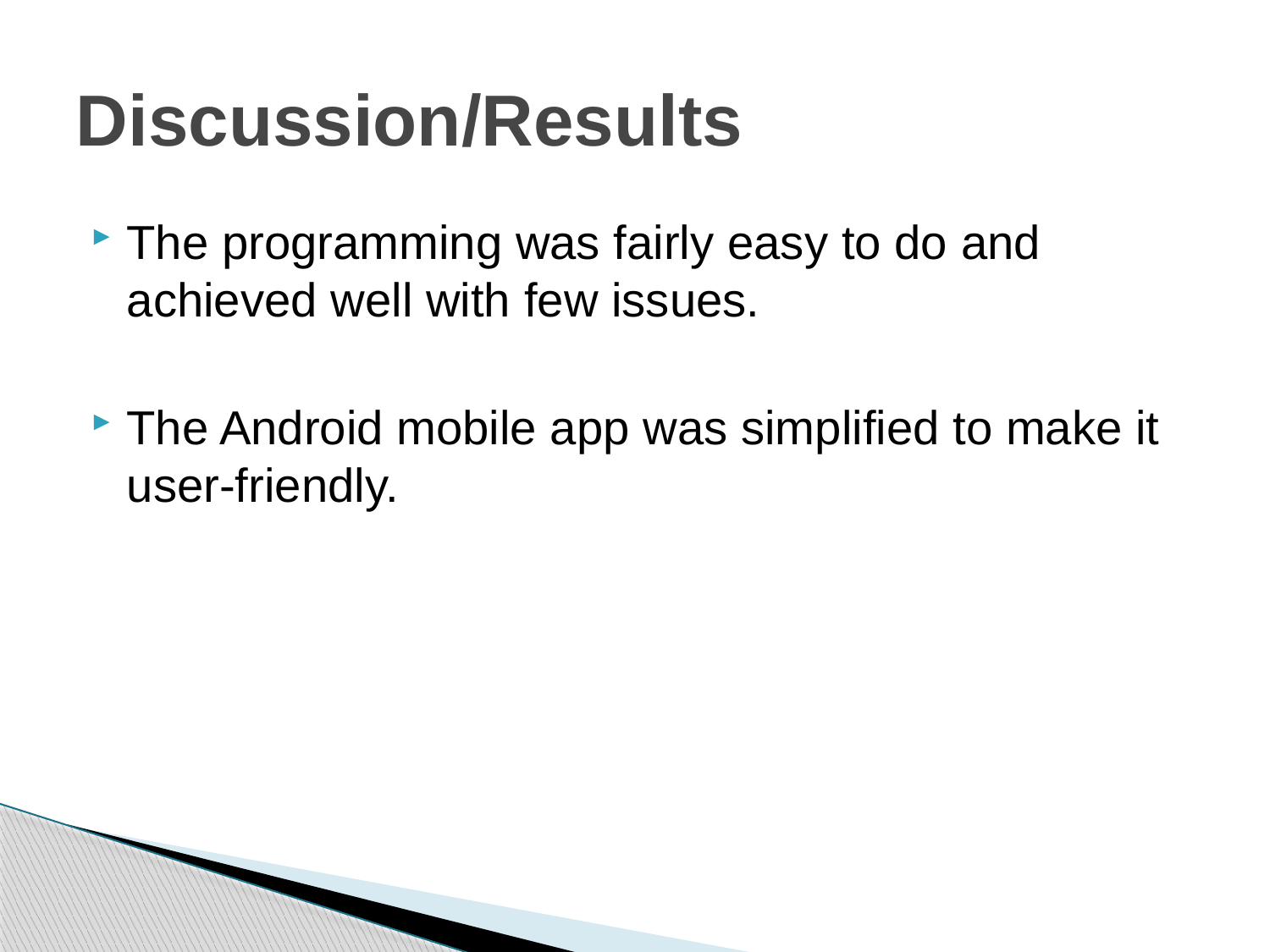

# Discussion/Results
The programming was fairly easy to do and achieved well with few issues.

The Android mobile app was simplified to make it user-friendly.